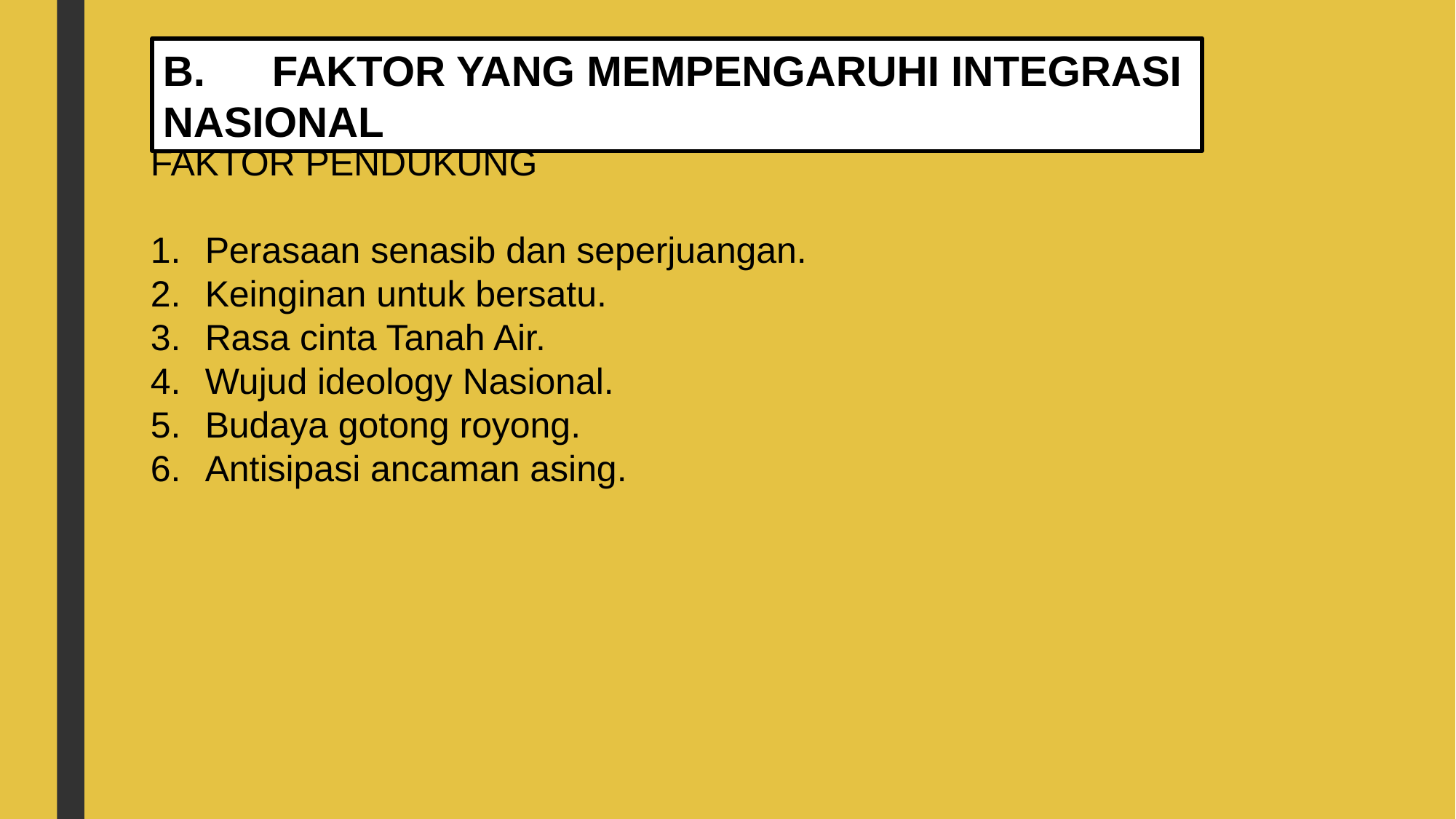

B.	FAKTOR YANG MEMPENGARUHI INTEGRASI NASIONAL
FAKTOR PENDUKUNG

Perasaan senasib dan seperjuangan.
Keinginan untuk bersatu.
Rasa cinta Tanah Air.
Wujud ideology Nasional.
Budaya gotong royong.
Antisipasi ancaman asing.